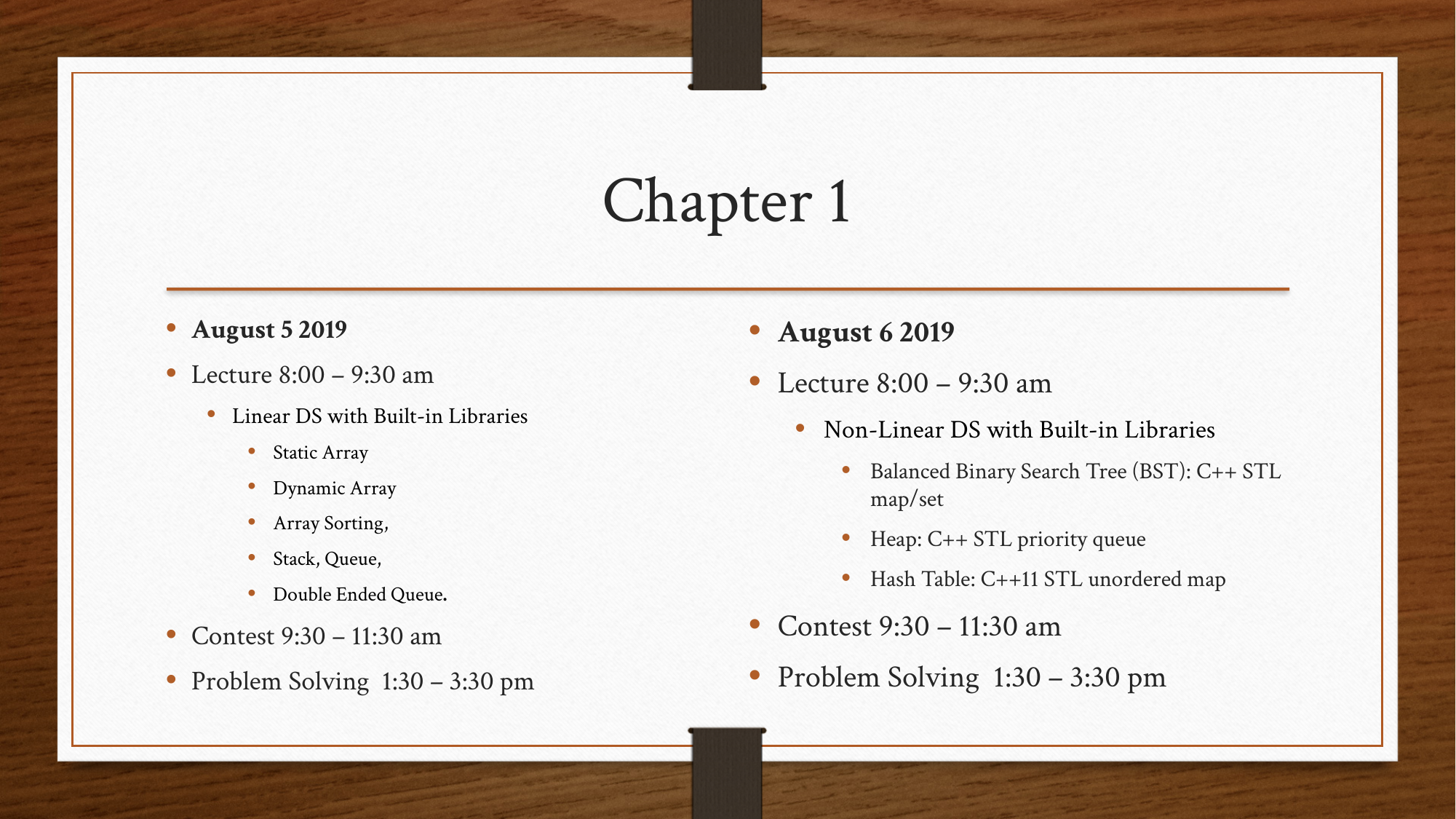

Chapter 1
August 5 2019
Lecture 8:00 – 9:30 am
Linear DS with Built-in Libraries
Static Array
Dynamic Array
Array Sorting,
Stack, Queue,
Double Ended Queue.
Contest 9:30 – 11:30 am
Problem Solving  1:30 – 3:30 pm

August 6 2019
Lecture 8:00 – 9:30 am
Non-Linear DS with Built-in Libraries
Balanced Binary Search Tree (BST): C++ STL map/set
Heap: C++ STL priority queue
Hash Table: C++11 STL unordered map
Contest 9:30 – 11:30 am
Problem Solving  1:30 – 3:30 pm